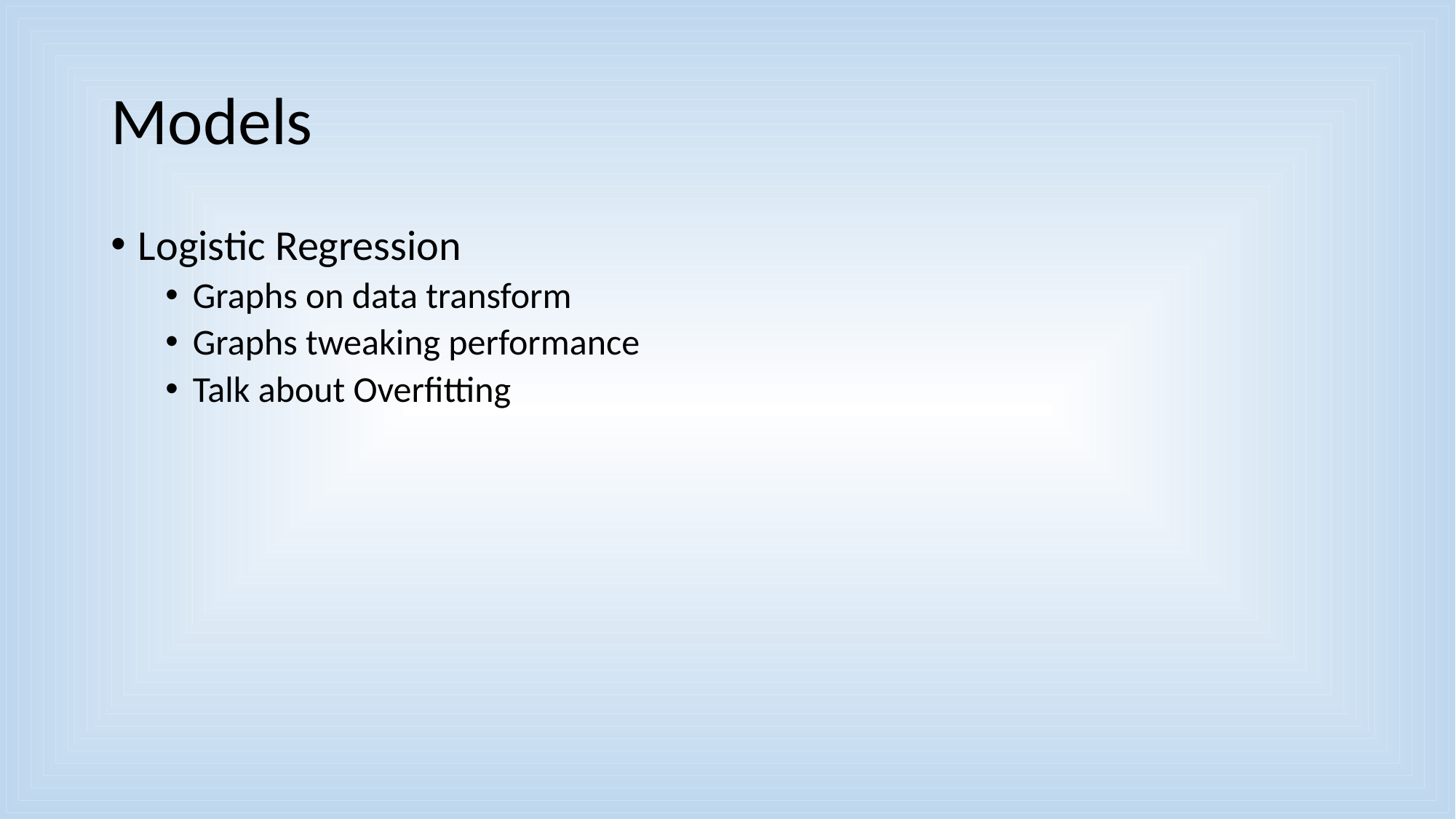

# Models
Logistic Regression
Graphs on data transform
Graphs tweaking performance
Talk about Overfitting